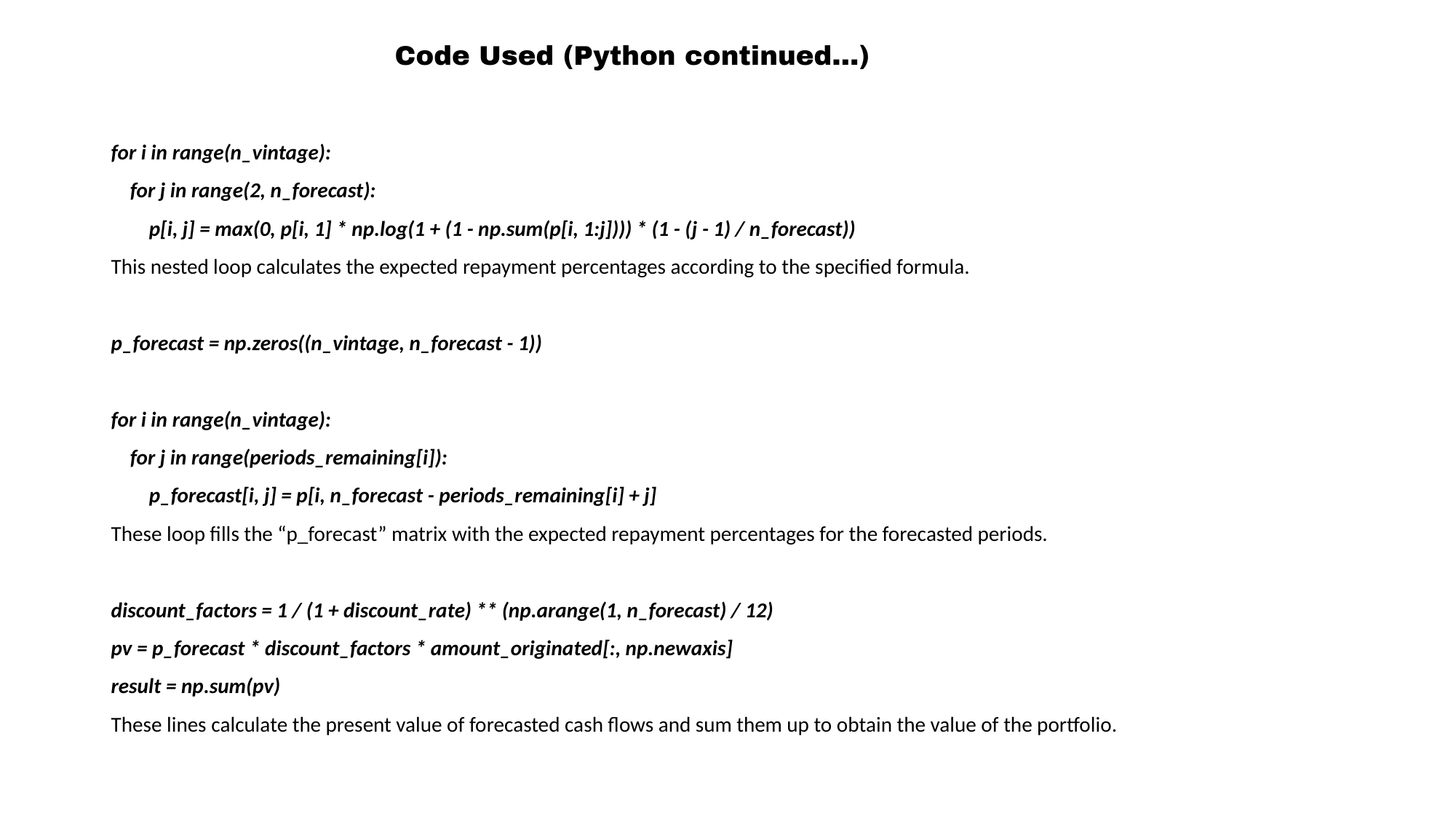

# Code Used (Python continued…)
for i in range(n_vintage):
    for j in range(2, n_forecast):
        p[i, j] = max(0, p[i, 1] * np.log(1 + (1 - np.sum(p[i, 1:j]))) * (1 - (j - 1) / n_forecast))
This nested loop calculates the expected repayment percentages according to the specified formula.

p_forecast = np.zeros((n_vintage, n_forecast - 1))

for i in range(n_vintage):
    for j in range(periods_remaining[i]):
        p_forecast[i, j] = p[i, n_forecast - periods_remaining[i] + j]
These loop fills the “p_forecast” matrix with the expected repayment percentages for the forecasted periods.

discount_factors = 1 / (1 + discount_rate) ** (np.arange(1, n_forecast) / 12)
pv = p_forecast * discount_factors * amount_originated[:, np.newaxis]
result = np.sum(pv)
These lines calculate the present value of forecasted cash flows and sum them up to obtain the value of the portfolio.